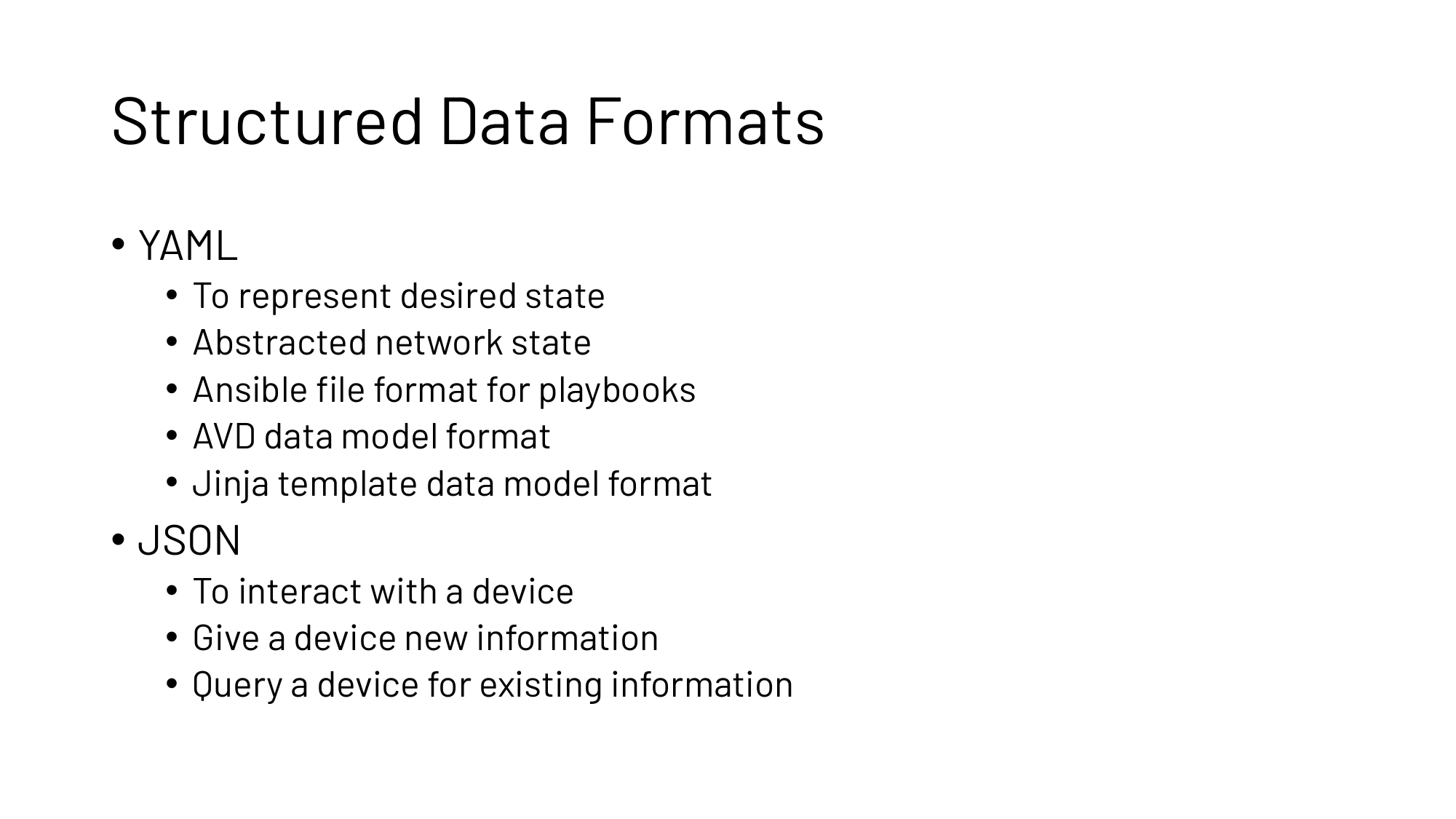

# Structured Data Formats
YAML
To represent desired state
Abstracted network state
Ansible file format for playbooks
AVD data model format
Jinja template data model format
JSON
To interact with a device
Give a device new information
Query a device for existing information